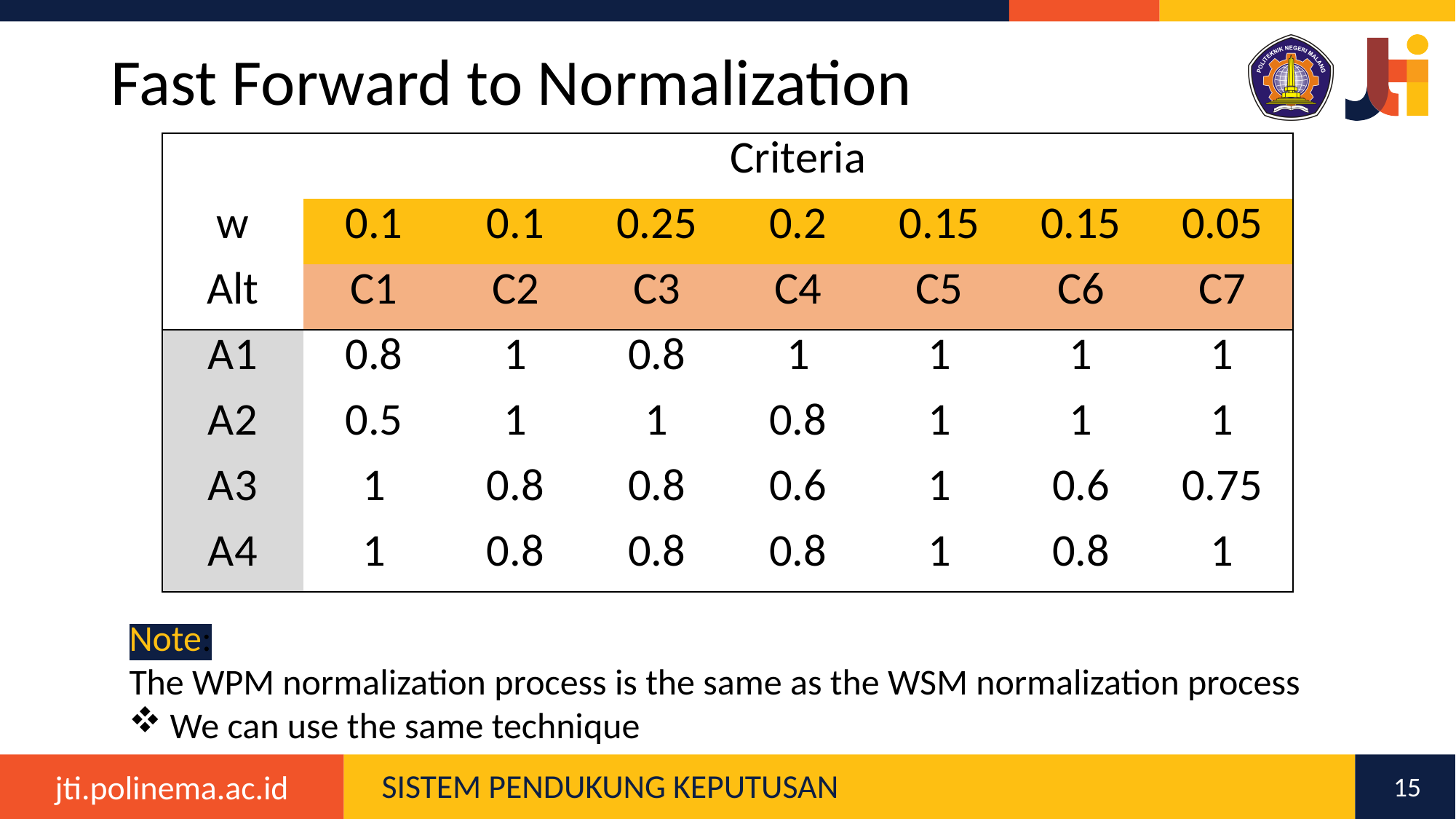

# Fast Forward to Normalization
|  | Criteria |  |  |  |  |  |  |
| --- | --- | --- | --- | --- | --- | --- | --- |
| w | 0.1 | 0.1 | 0.25 | 0.2 | 0.15 | 0.15 | 0.05 |
| Alt | C1 | C2 | C3 | C4 | C5 | C6 | C7 |
| A1 | 0.8 | 1 | 0.8 | 1 | 1 | 1 | 1 |
| A2 | 0.5 | 1 | 1 | 0.8 | 1 | 1 | 1 |
| A3 | 1 | 0.8 | 0.8 | 0.6 | 1 | 0.6 | 0.75 |
| A4 | 1 | 0.8 | 0.8 | 0.8 | 1 | 0.8 | 1 |
Note:
The WPM normalization process is the same as the WSM normalization process
We can use the same technique
15